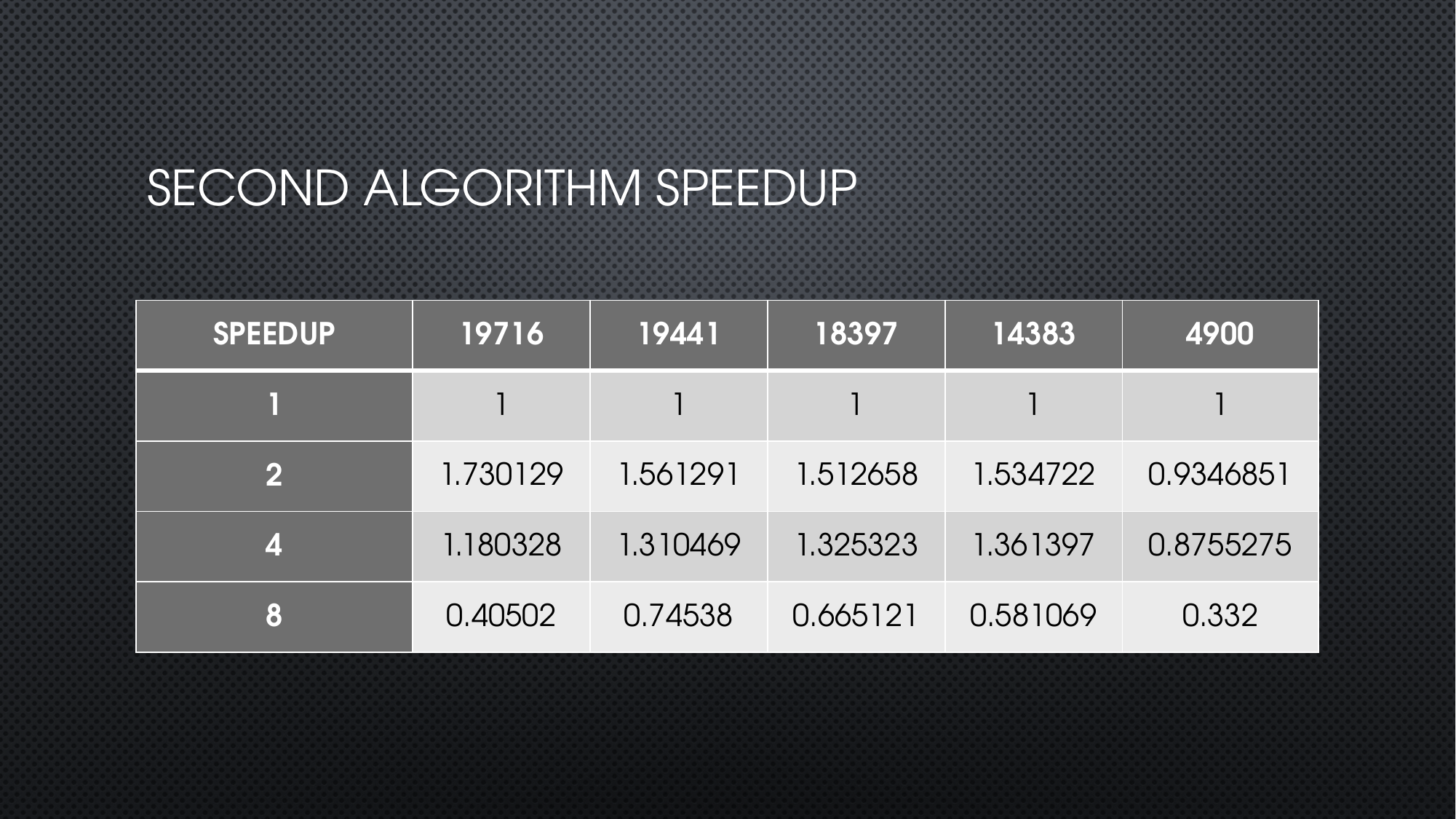

# Second Algorithm Speedup
| SPEEDUP | 19716 | 19441 | 18397 | 14383 | 4900 |
| --- | --- | --- | --- | --- | --- |
| 1 | 1 | 1 | 1 | 1 | 1 |
| 2 | 1.730129 | 1.561291 | 1.512658 | 1.534722 | 0.9346851 |
| 4 | 1.180328 | 1.310469 | 1.325323 | 1.361397 | 0.8755275 |
| 8 | 0.40502 | 0.74538 | 0.665121 | 0.581069 | 0.332 |